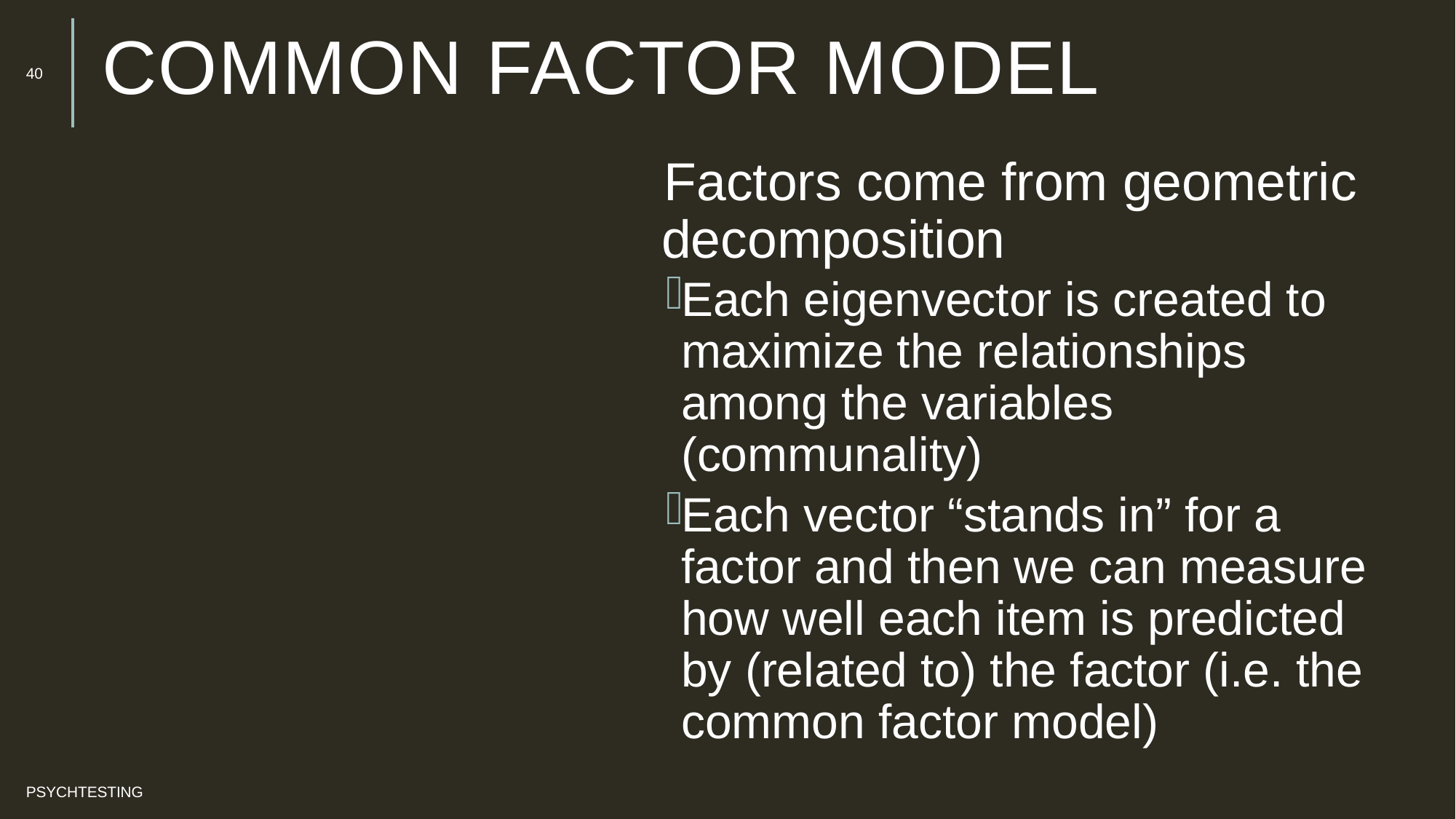

# Common Factor Model
40
Factors come from geometric decomposition
Each eigenvector is created to maximize the relationships among the variables (communality)
Each vector “stands in” for a factor and then we can measure how well each item is predicted by (related to) the factor (i.e. the common factor model)
PsychTesting